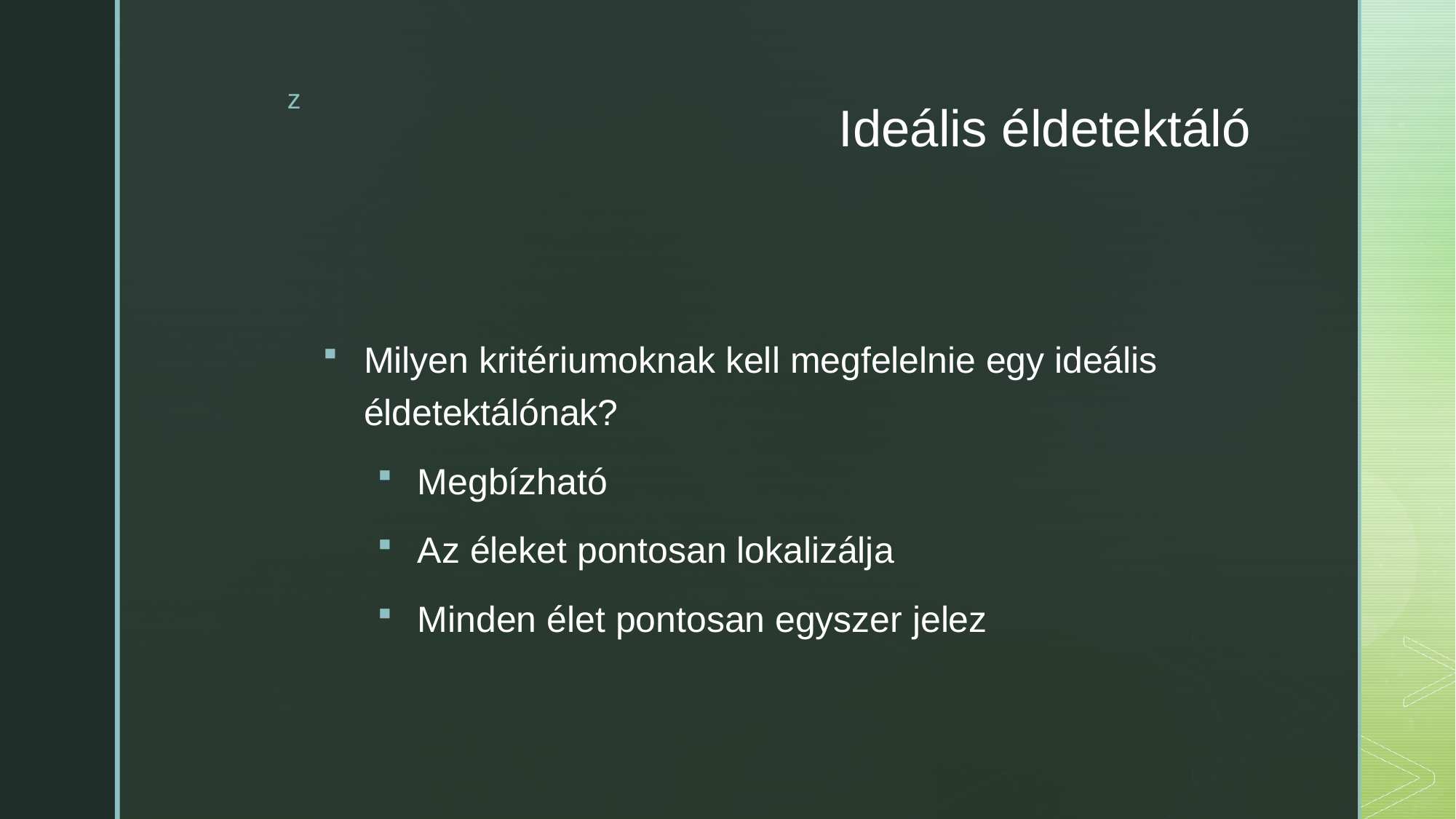

# Ideális éldetektáló
Milyen kritériumoknak kell megfelelnie egy ideális éldetektálónak?
Megbízható
Az éleket pontosan lokalizálja
Minden élet pontosan egyszer jelez